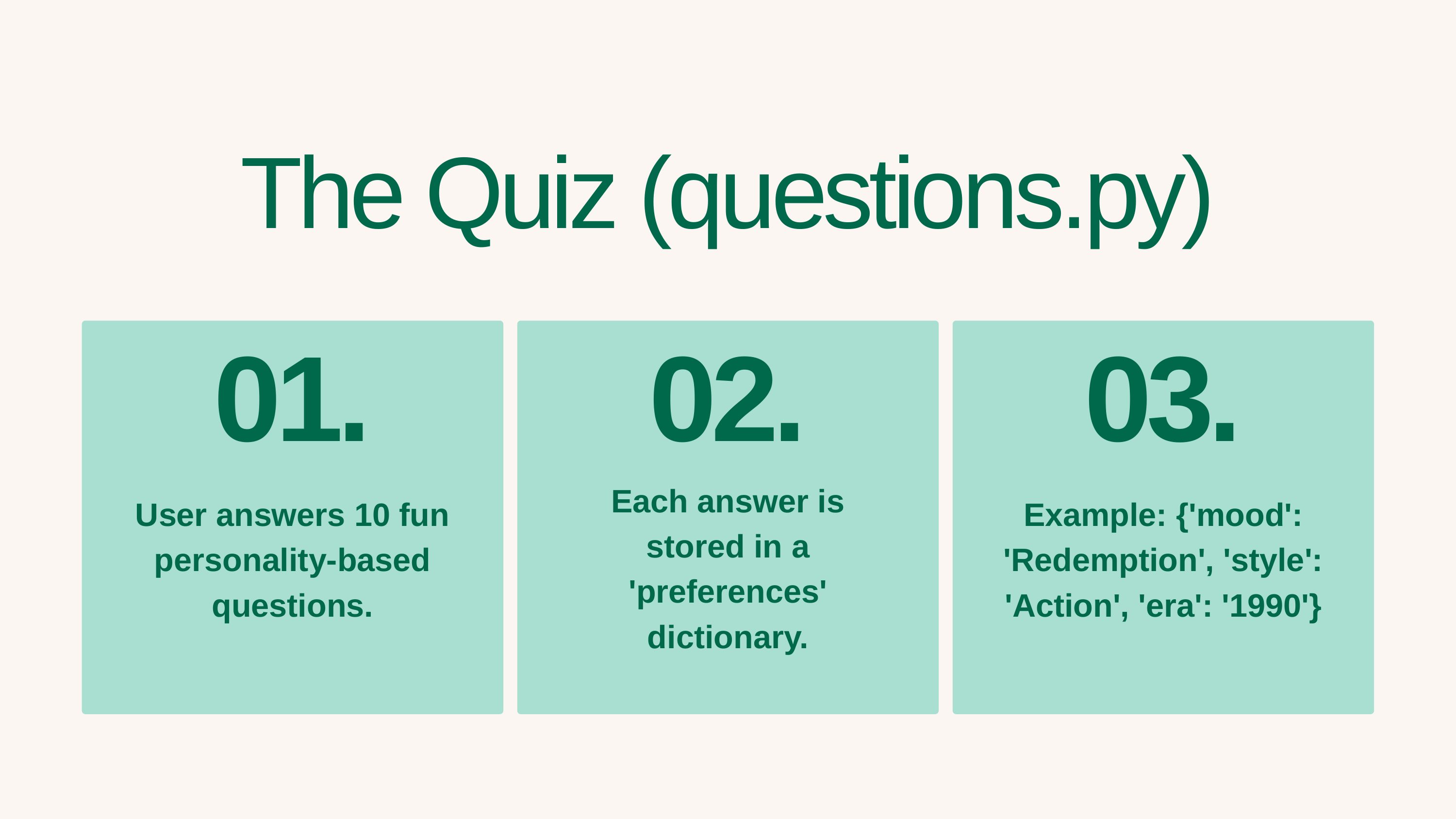

The Quiz (questions.py)

01.
02.
03.
Each answer is stored in a 'preferences' dictionary.

User answers 10 fun personality-based questions.

Example: {'mood': 'Redemption', 'style': 'Action', 'era': '1990'}